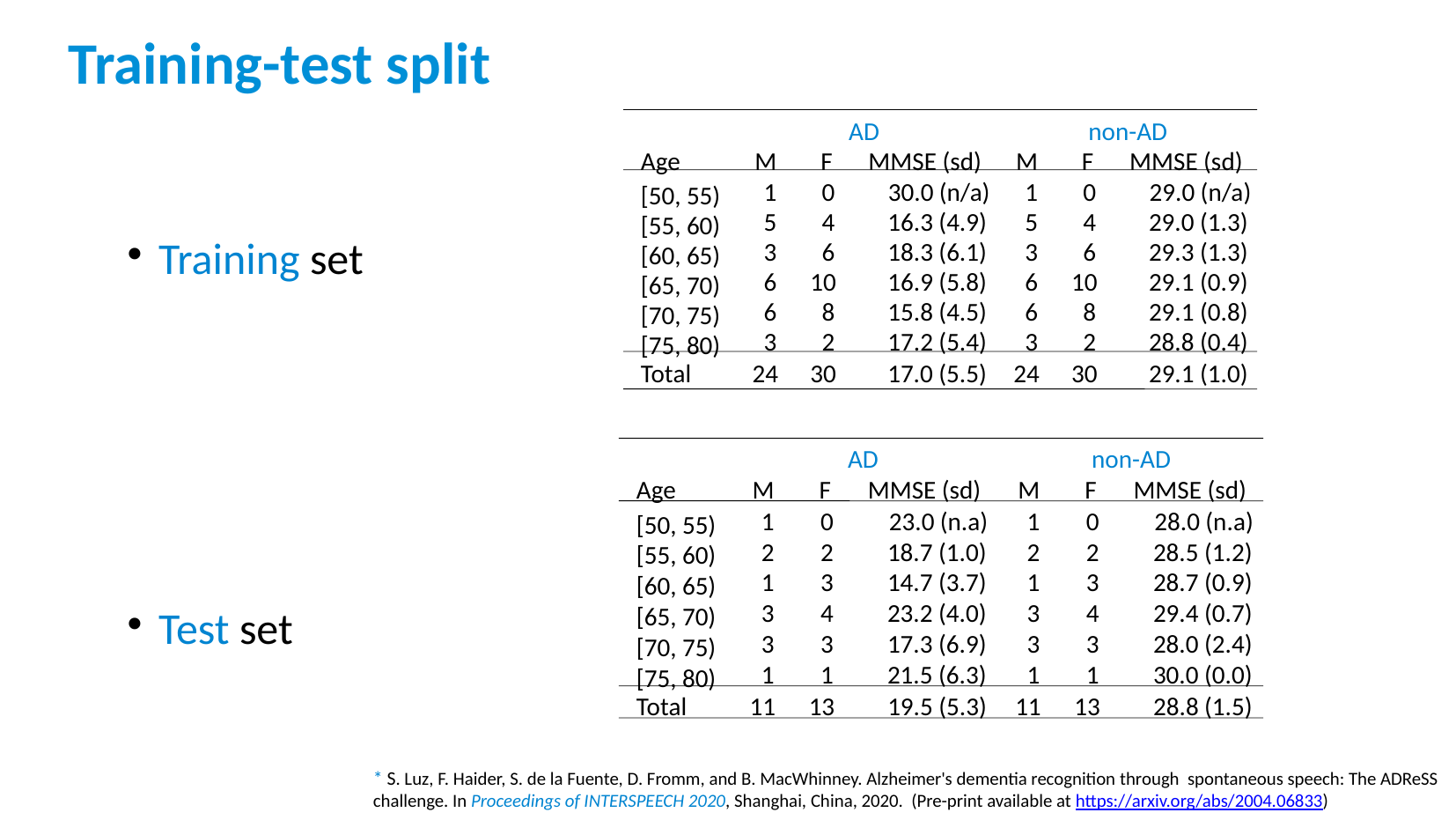

Training-test split

AD
non-AD
Age
M
F
MMSE (sd)
M
F
MMSE (sd)

1
0
30.0 (n/a)
1
0
29.0 (n/a)
[50, 55)
5
4
16.3 (4.9)
5
4
29.0 (1.3)
[55, 60)
Training set

Test set
3
6
18.3 (6.1)
3
6
29.3 (1.3)
[60, 65)
6
10
16.9 (5.8)
6
10
29.1 (0.9)
[65, 70)
6
8
15.8 (4.5)
6
8
29.1 (0.8)
[70, 75)
3
2
17.2 (5.4)
3
2
28.8 (0.4)
[75, 80)

Total
24
30
17.0 (5.5)
24
30
29.1 (1.0)

AD
non-AD
Age
M
F
MMSE (sd)
M
F
MMSE (sd)

1
0
23.0 (n.a)
1
0
28.0 (n.a)
[50, 55)
2
2
18.7 (1.0)
2
2
28.5 (1.2)
[55, 60)
1
3
14.7 (3.7)
1
3
28.7 (0.9)
[60, 65)
3
4
23.2 (4.0)
3
4
29.4 (0.7)
[65, 70)
3
3
17.3 (6.9)
3
3
28.0 (2.4)
[70, 75)
1
1
21.5 (6.3)
1
1
30.0 (0.0)
[75, 80)

Total
11
13
19.5 (5.3)
11
13
28.8 (1.5)